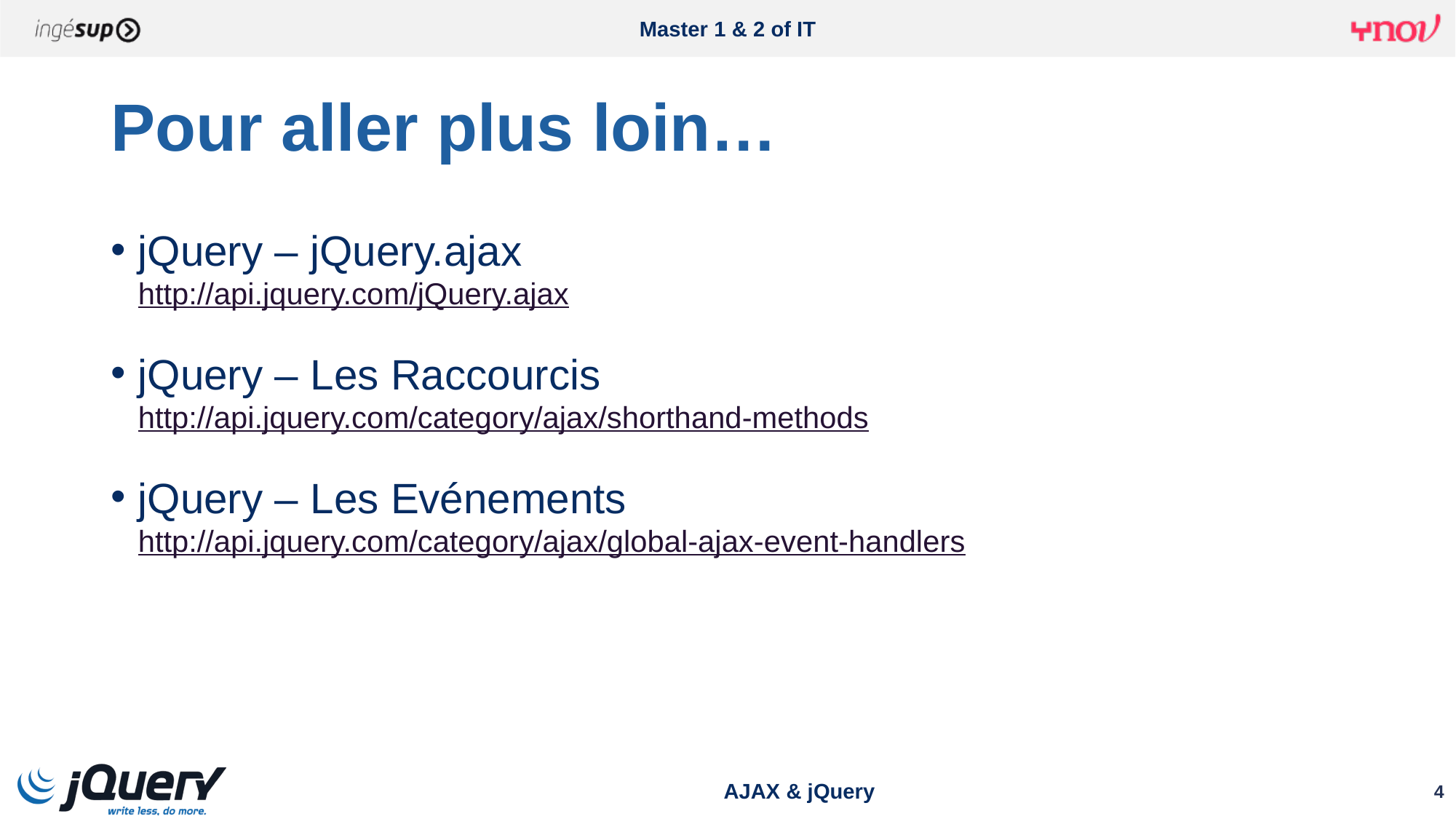

# Pour aller plus loin…
jQuery – jQuery.ajax
http://api.jquery.com/jQuery.ajax
jQuery – Les Raccourcis
http://api.jquery.com/category/ajax/shorthand-methods
jQuery – Les Evénements
http://api.jquery.com/category/ajax/global-ajax-event-handlers
AJAX & jQuery